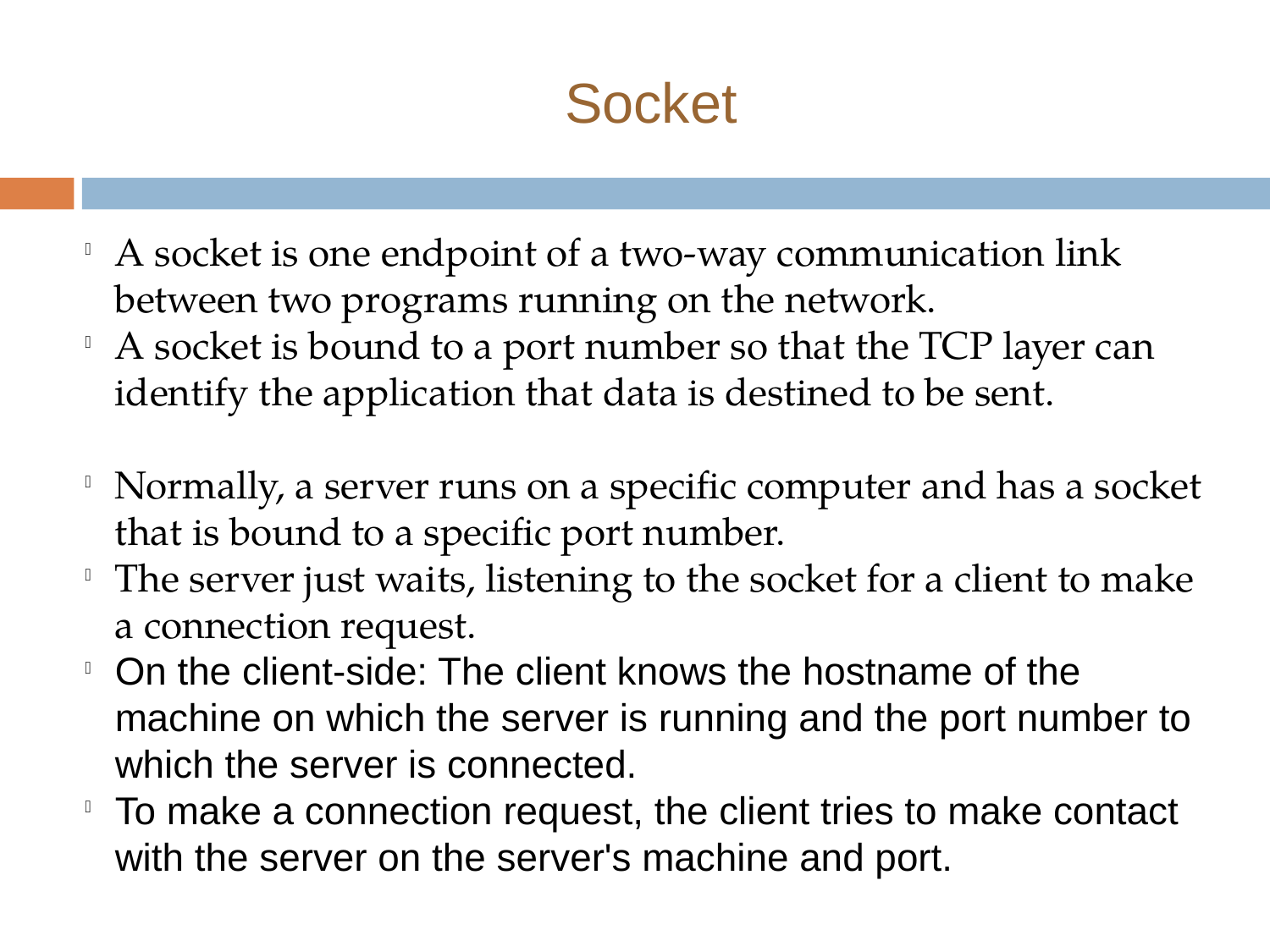

Socket

A socket is one endpoint of a two-way communication link between two programs running on the network.
A socket is bound to a port number so that the TCP layer can identify the application that data is destined to be sent.

Normally, a server runs on a specific computer and has a socket that is bound to a specific port number.
The server just waits, listening to the socket for a client to make a connection request.
On the client-side: The client knows the hostname of the machine on which the server is running and the port number to which the server is connected.
To make a connection request, the client tries to make contact with the server on the server's machine and port.